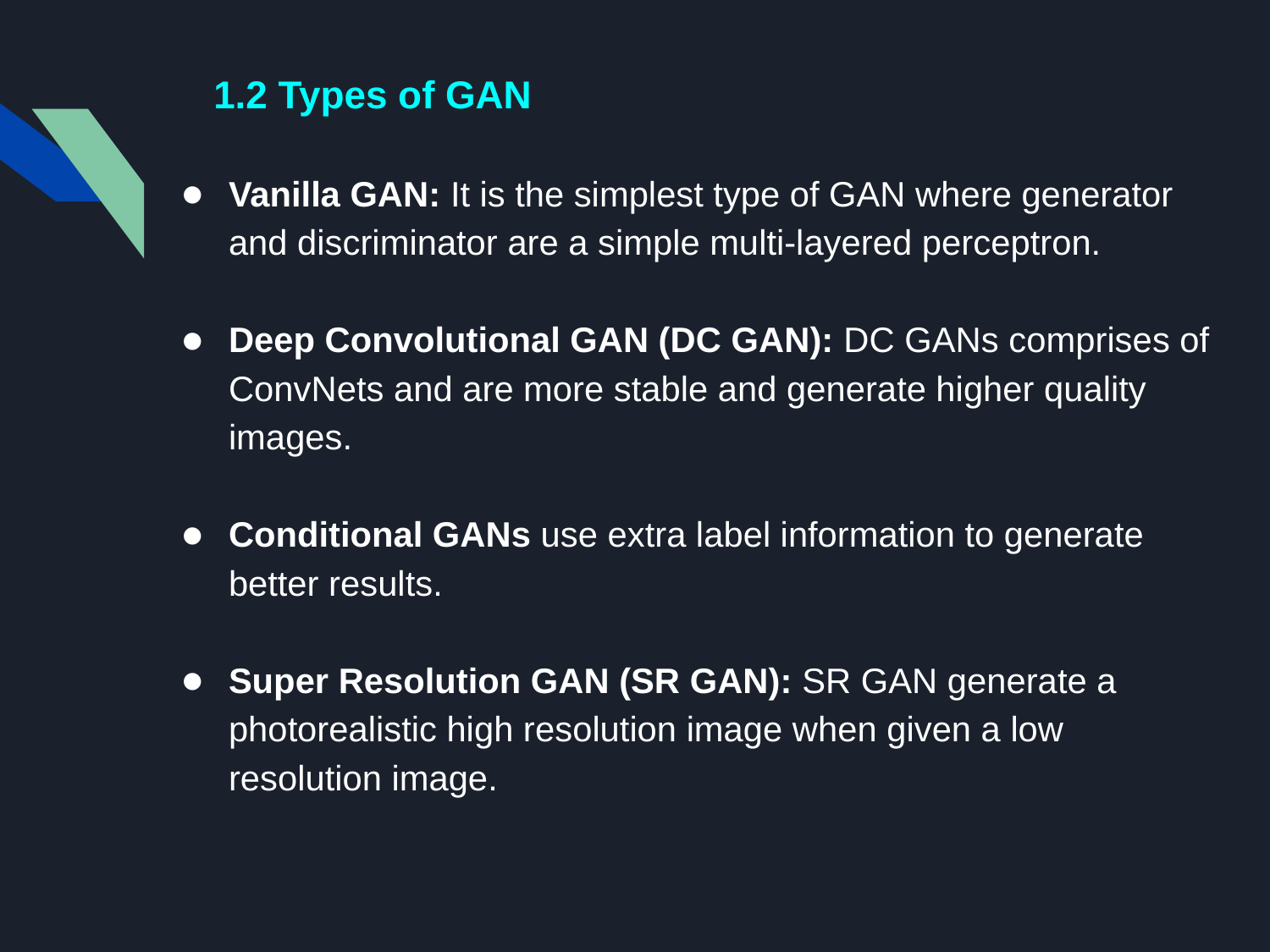

# 1.2 Types of GAN
Vanilla GAN: It is the simplest type of GAN where generator and discriminator are a simple multi-layered perceptron.

Deep Convolutional GAN (DC GAN): DC GANs comprises of ConvNets and are more stable and generate higher quality images.

Conditional GANs use extra label information to generate better results.

Super Resolution GAN (SR GAN): SR GAN generate a photorealistic high resolution image when given a low resolution image.